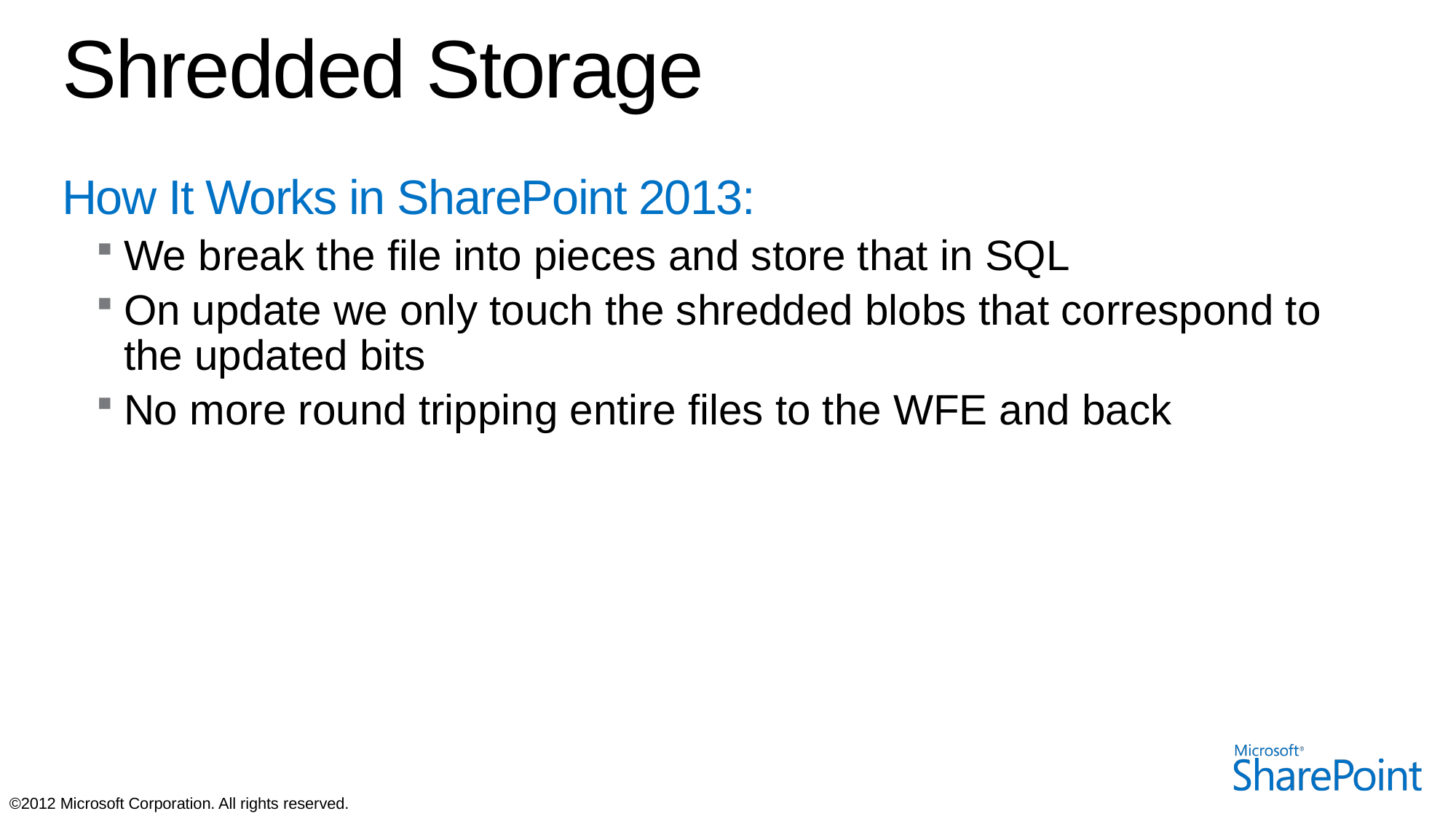

# Shredded Storage
How It Works in SharePoint 2013:
We break the file into pieces and store that in SQL
On update we only touch the shredded blobs that correspond to the updated bits
No more round tripping entire files to the WFE and back